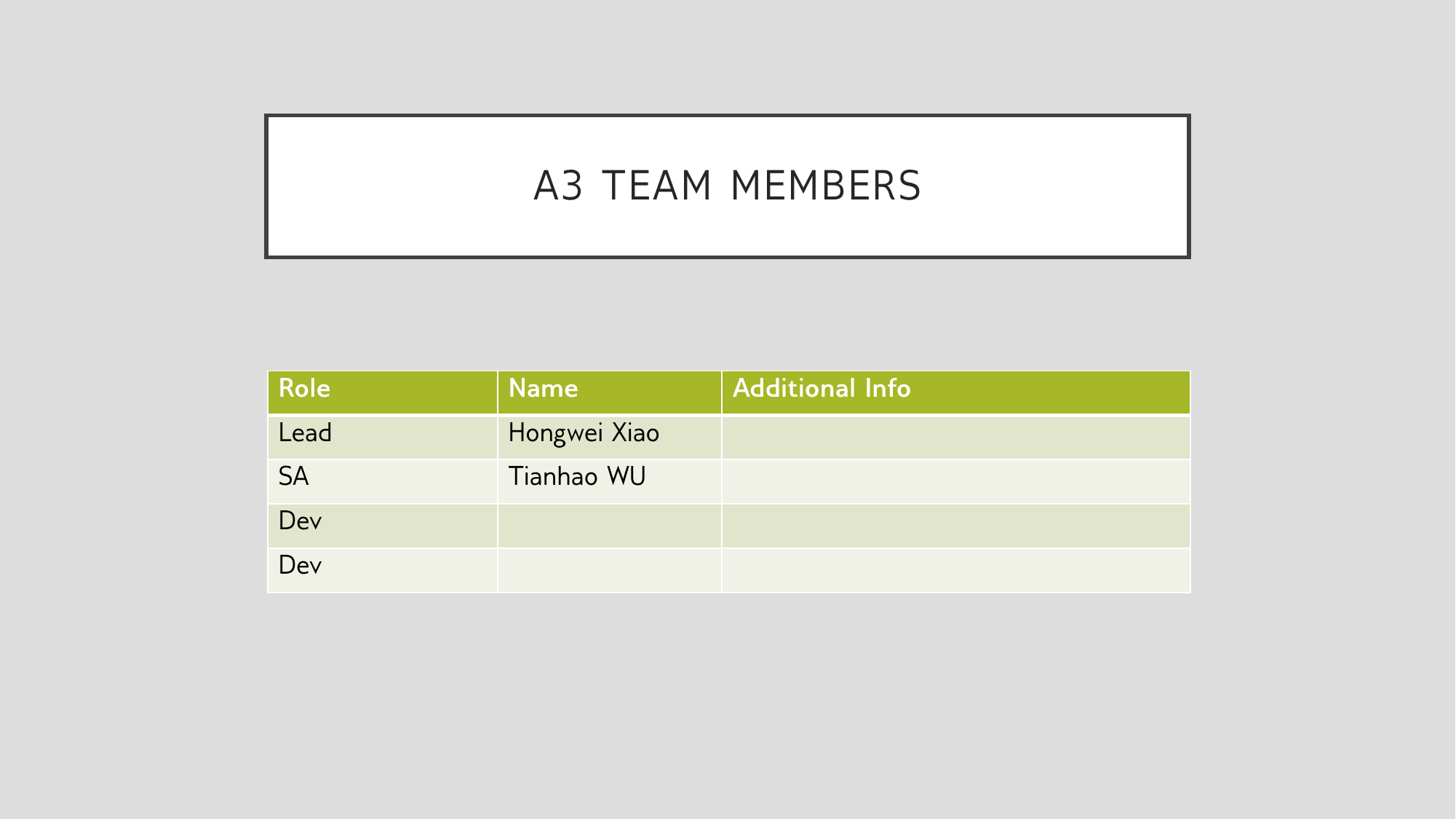

# A3 Team members
| Role | Name | Additional Info |
| --- | --- | --- |
| Lead | Hongwei Xiao |  |
| SA | Tianhao WU |  |
| Dev |  |  |
| Dev |  |  |